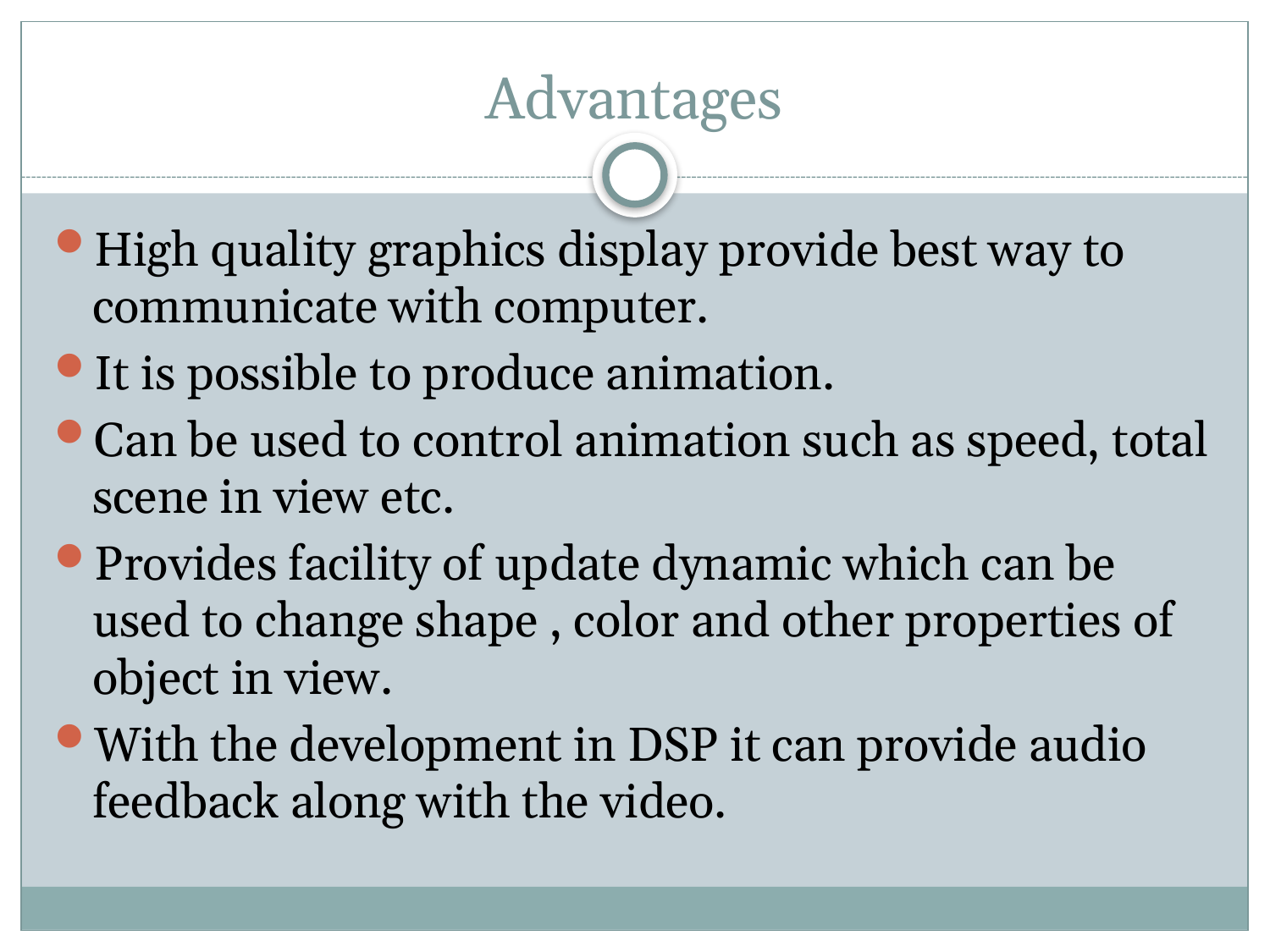

# Advantages
High quality graphics display provide best way to communicate with computer.
It is possible to produce animation.
Can be used to control animation such as speed, total scene in view etc.
Provides facility of update dynamic which can be used to change shape , color and other properties of object in view.
With the development in DSP it can provide audio feedback along with the video.